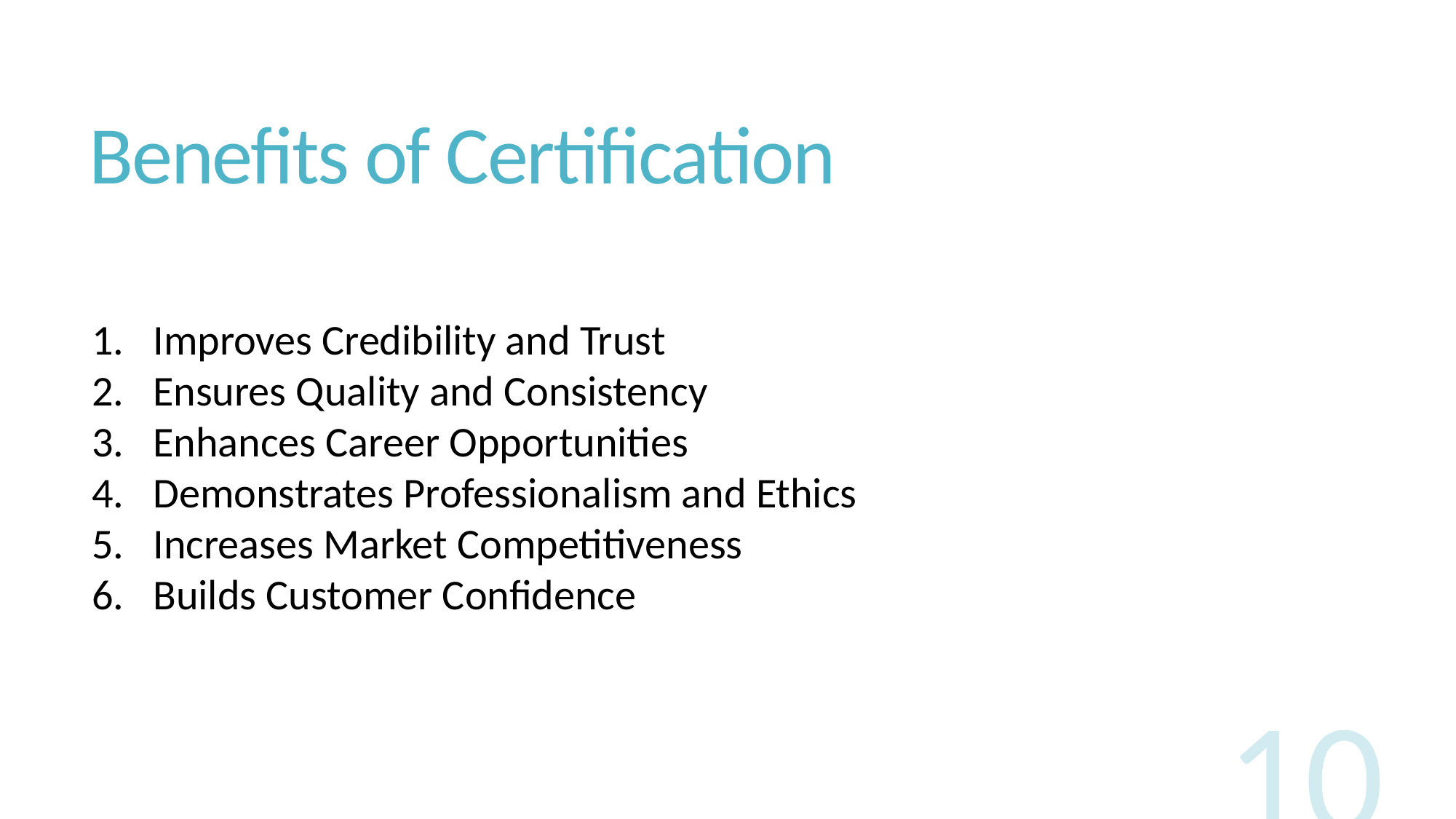

# Benefits of Certification
Improves Credibility and Trust
Ensures Quality and Consistency
Enhances Career Opportunities
Demonstrates Professionalism and Ethics
Increases Market Competitiveness
Builds Customer Confidence
10